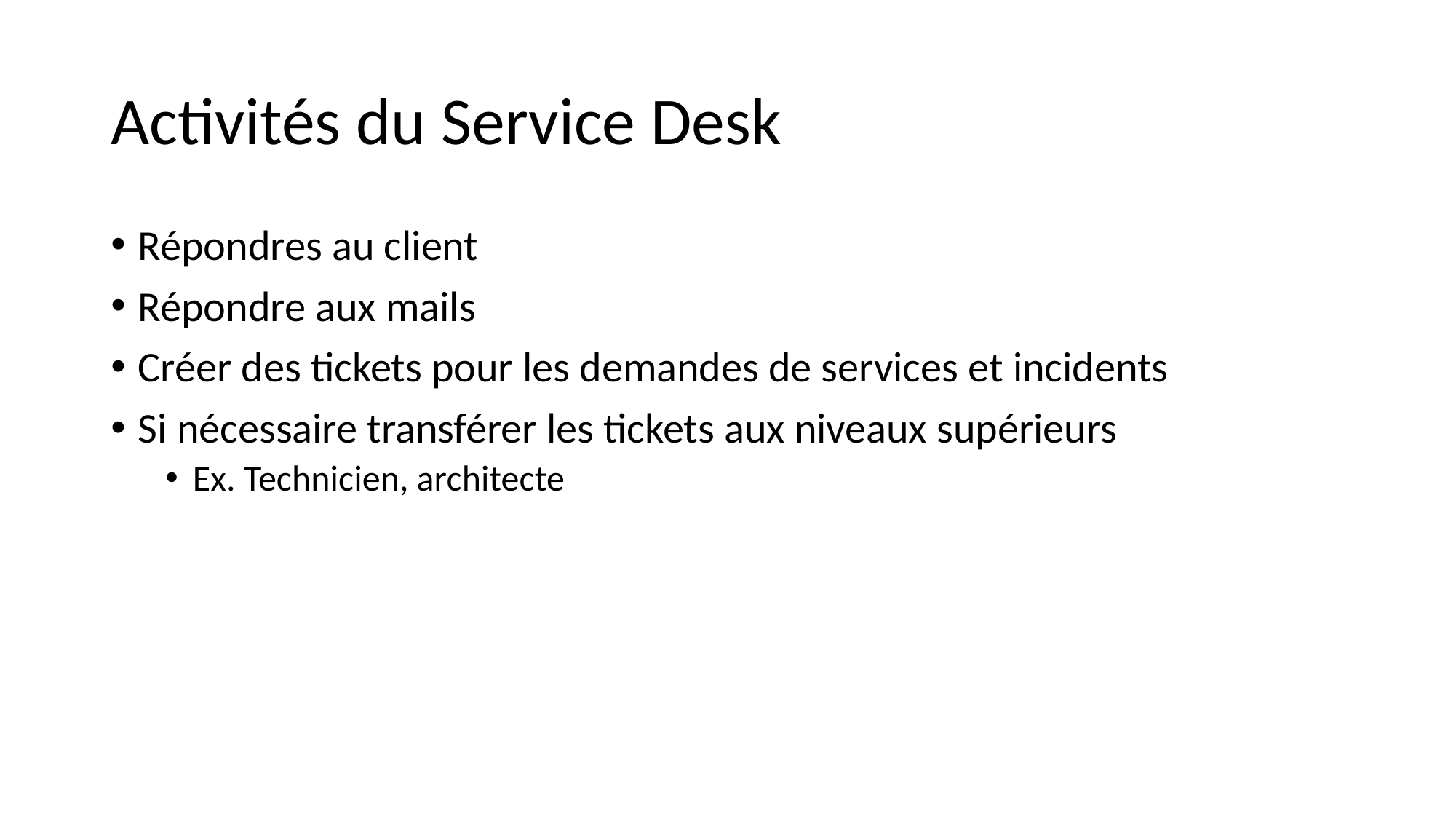

# Activités du Service Desk
Répondres au client
Répondre aux mails
Créer des tickets pour les demandes de services et incidents
Si nécessaire transférer les tickets aux niveaux supérieurs
Ex. Technicien, architecte